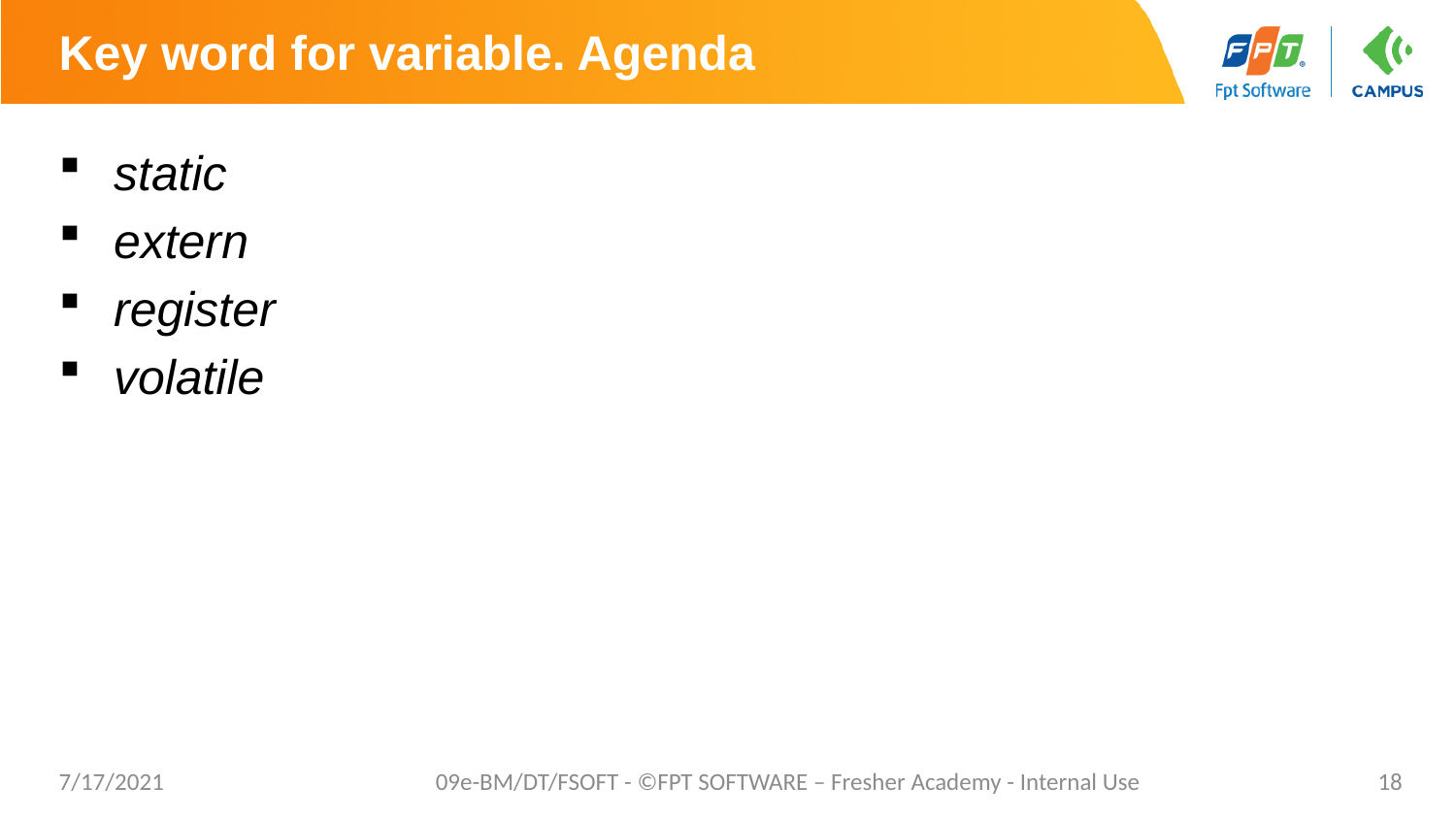

# Key word for variable. Agenda
static
extern
register
volatile
7/17/2021
09e-BM/DT/FSOFT - ©FPT SOFTWARE – Fresher Academy - Internal Use
18